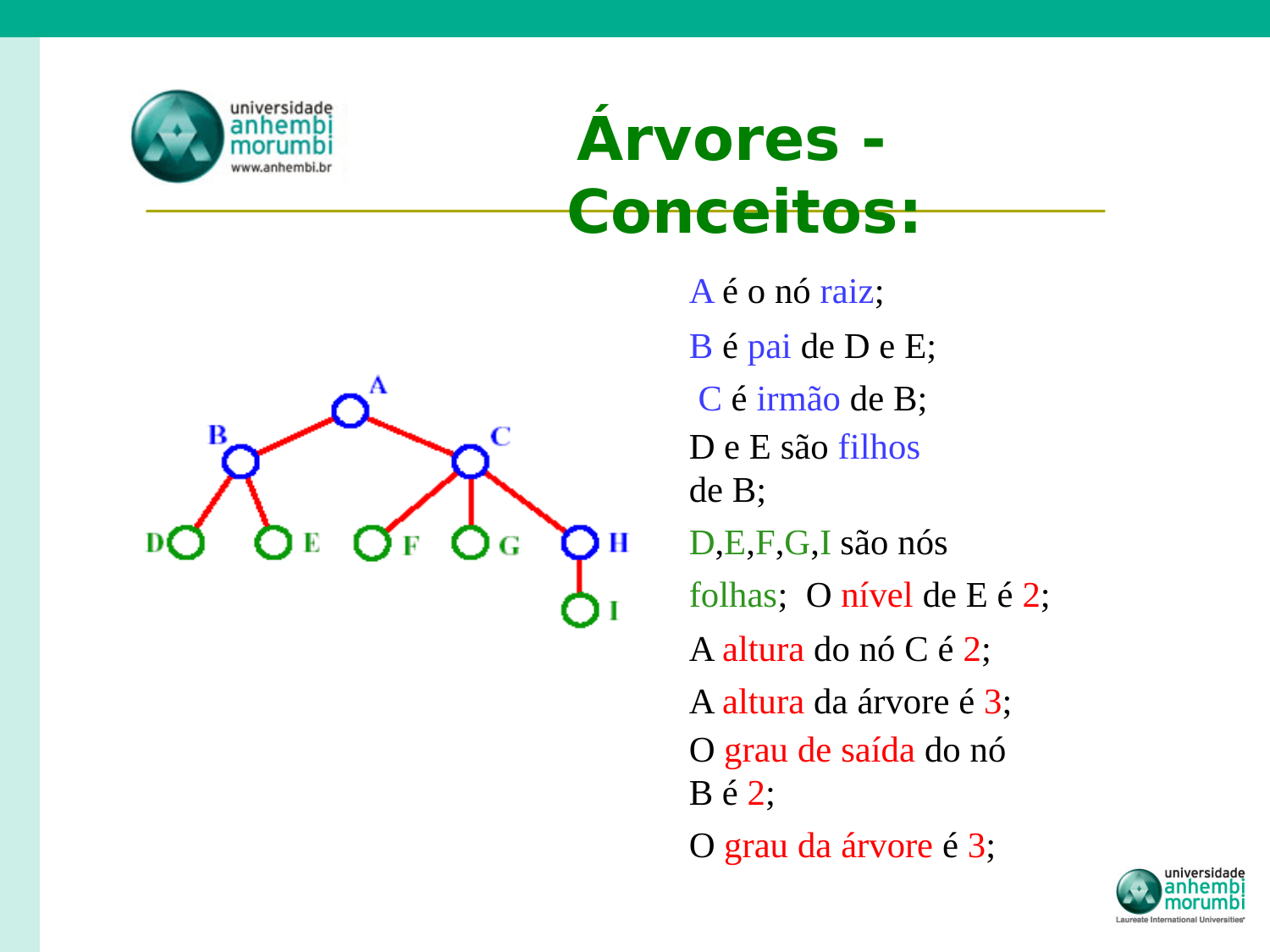

# Árvores -	Conceitos:

A é o nó raiz;
B é pai de D e E;  C é irmão de B;
D e E são filhos de B;
D,E,F,G,I são nós folhas;  O nível de E é 2;
A altura do nó C é 2;  A altura da árvore é 3;
O grau de saída do nó B é 2;
O grau da árvore é 3;